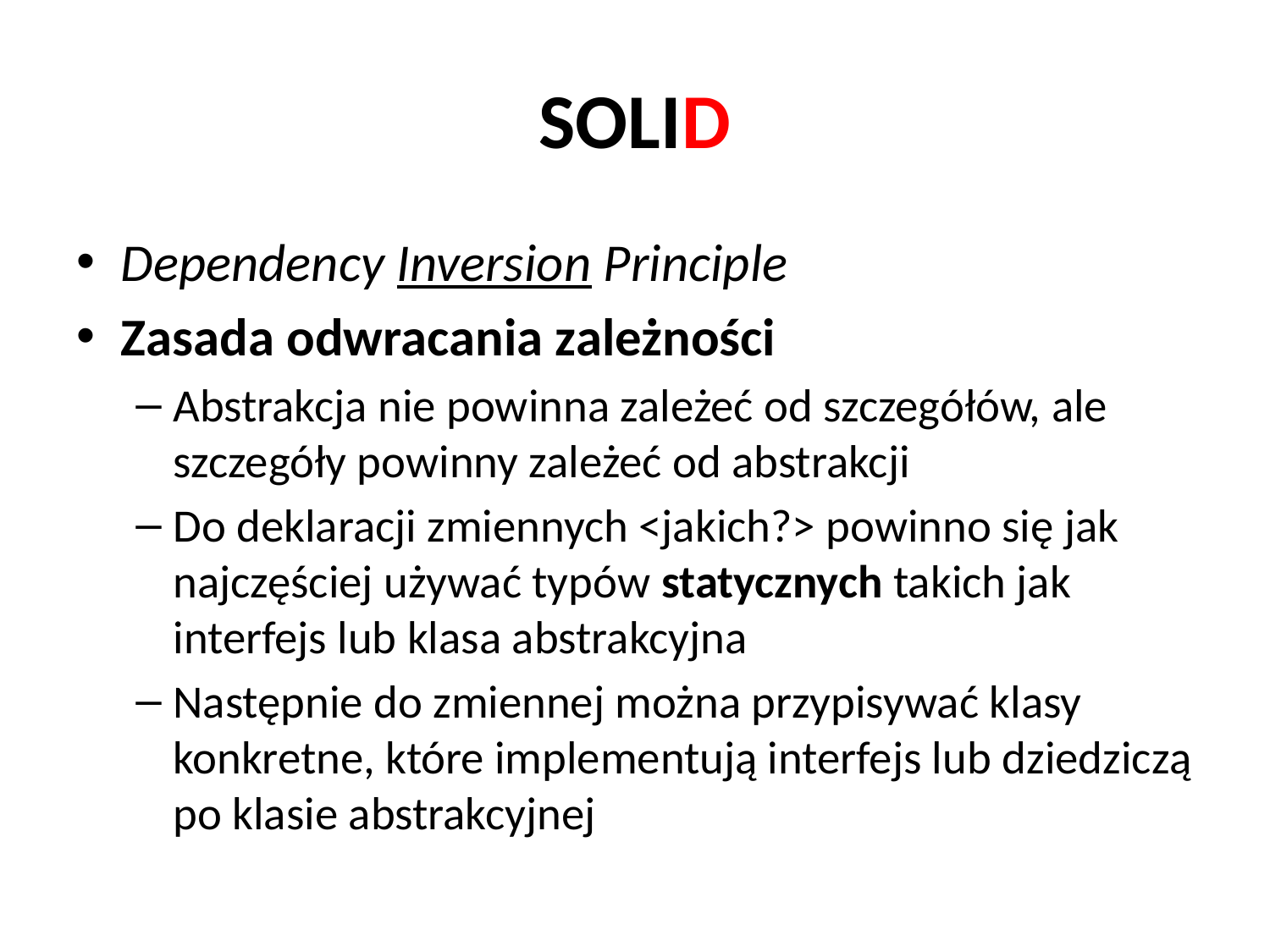

# SOLID
Dependency Inversion Principle
Zasada odwracania zależności
Abstrakcja nie powinna zależeć od szczegółów, ale szczegóły powinny zależeć od abstrakcji
Do deklaracji zmiennych <jakich?> powinno się jak najczęściej używać typów statycznych takich jak interfejs lub klasa abstrakcyjna
Następnie do zmiennej można przypisywać klasy konkretne, które implementują interfejs lub dziedziczą po klasie abstrakcyjnej